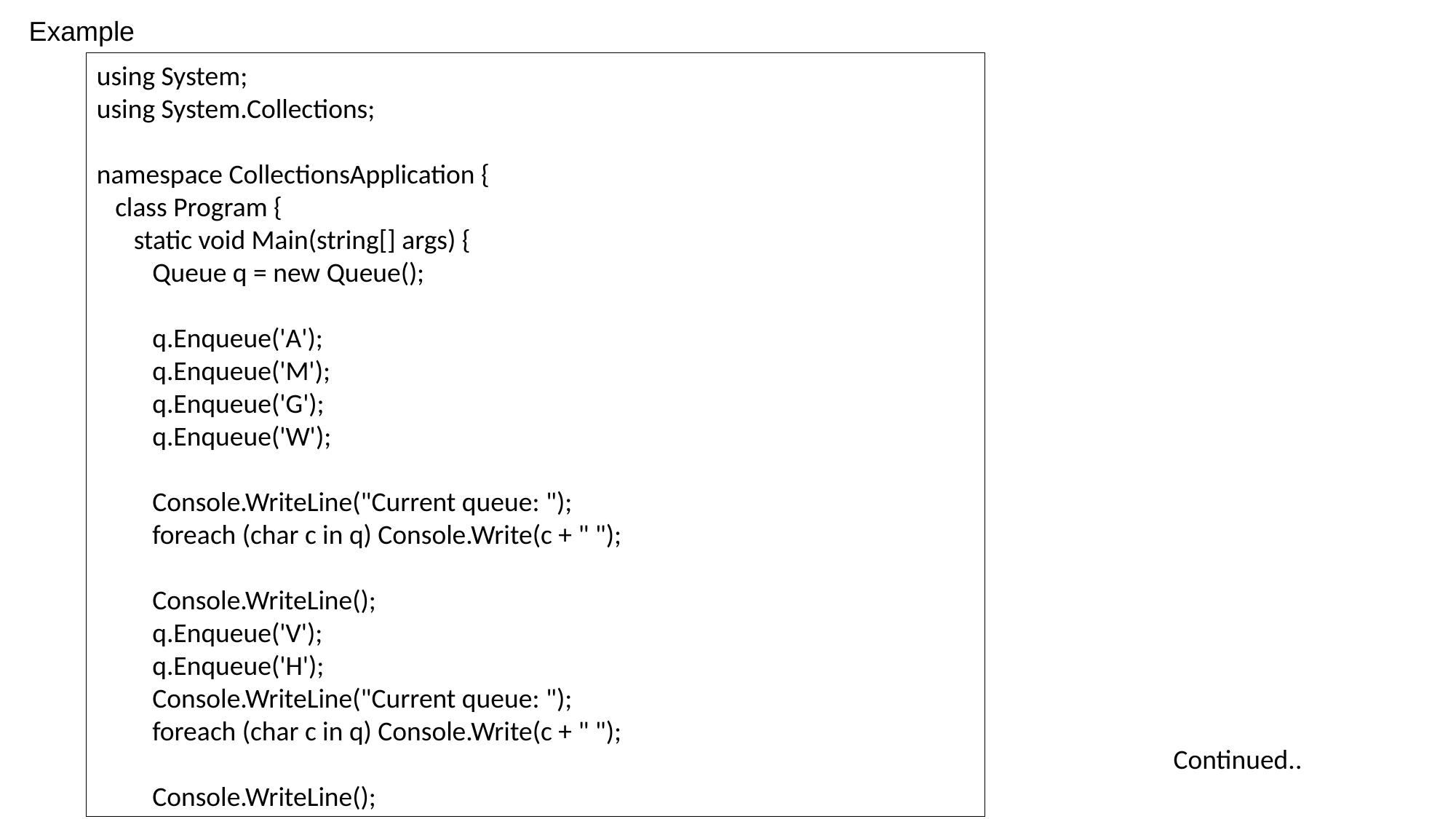

Example
using System;
using System.Collections;

namespace CollectionsApplication {
   class Program {
      static void Main(string[] args) {
         Queue q = new Queue();

         q.Enqueue('A');
         q.Enqueue('M');
         q.Enqueue('G');
         q.Enqueue('W');

         Console.WriteLine("Current queue: ");
         foreach (char c in q) Console.Write(c + " ");

         Console.WriteLine();
         q.Enqueue('V');
         q.Enqueue('H');
         Console.WriteLine("Current queue: ");
         foreach (char c in q) Console.Write(c + " ");

         Console.WriteLine();
Continued..